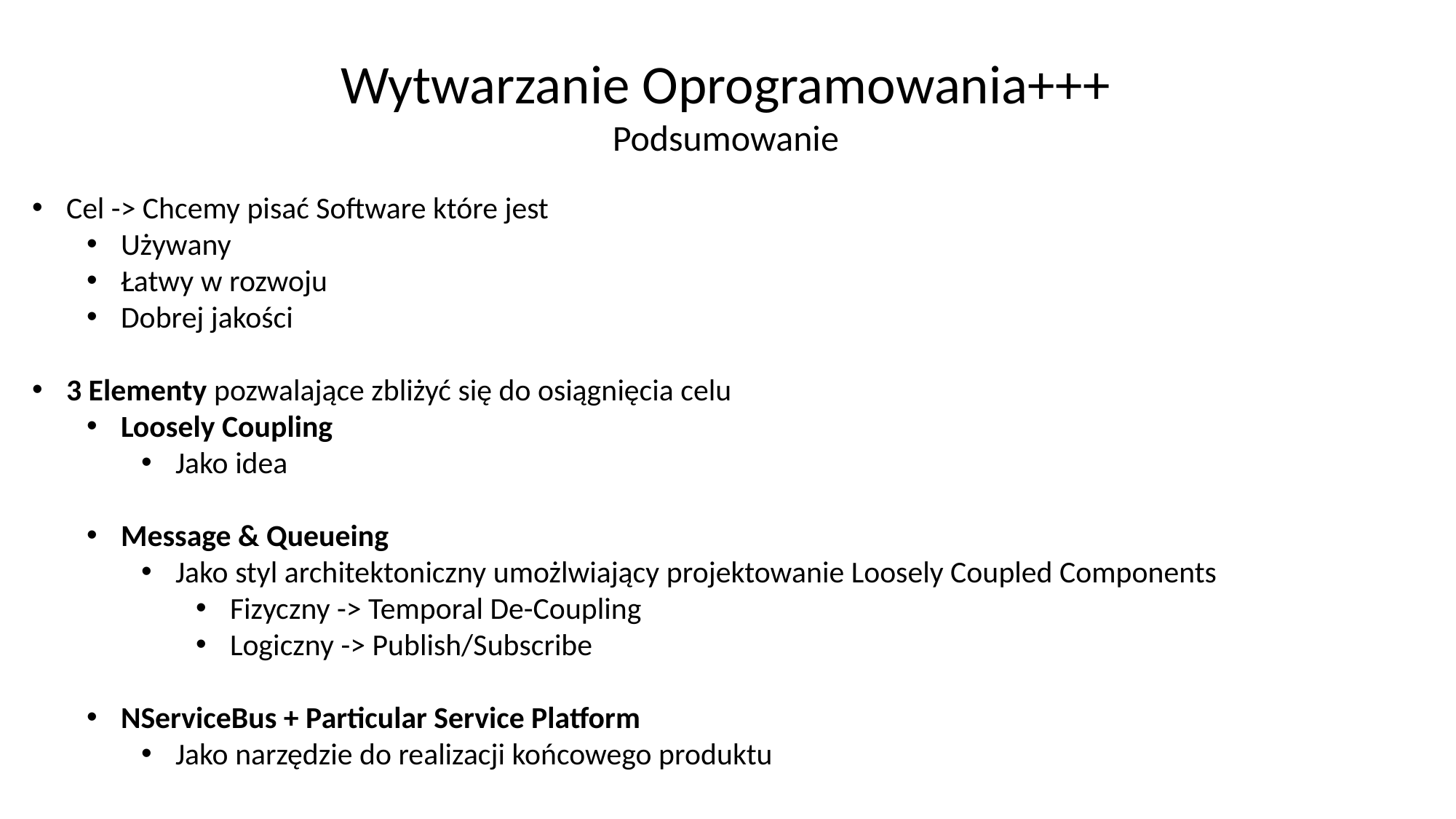

Wytwarzanie Oprogramowania+++
Podsumowanie
Cel -> Chcemy pisać Software które jest
Używany
Łatwy w rozwoju
Dobrej jakości

3 Elementy pozwalające zbliżyć się do osiągnięcia celu
Loosely Coupling
Jako idea

Message & Queueing
Jako styl architektoniczny umożlwiający projektowanie Loosely Coupled Components
Fizyczny -> Temporal De-Coupling
Logiczny -> Publish/Subscribe

NServiceBus + Particular Service Platform
Jako narzędzie do realizacji końcowego produktu